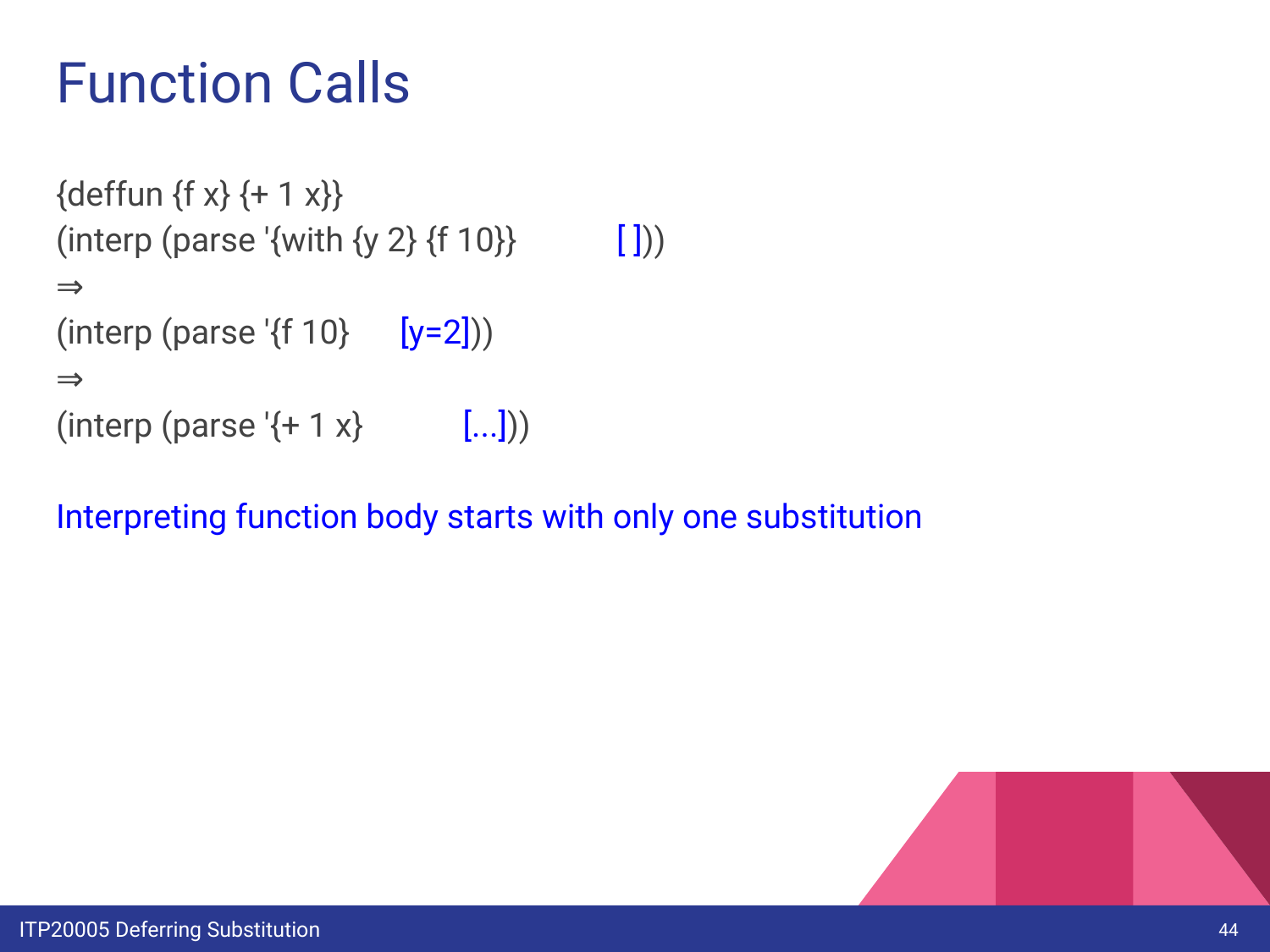

# Function Calls
{deffun {f x} {+ 1 x}}
(interp (parse '{with {y 2} {f 10}}            [ ]))
⇒
(interp (parse '{f 10}      [y=2]))
⇒
(interp (parse '{+ 1 x}            [...]))
Interpreting function body starts with only one substitution
44